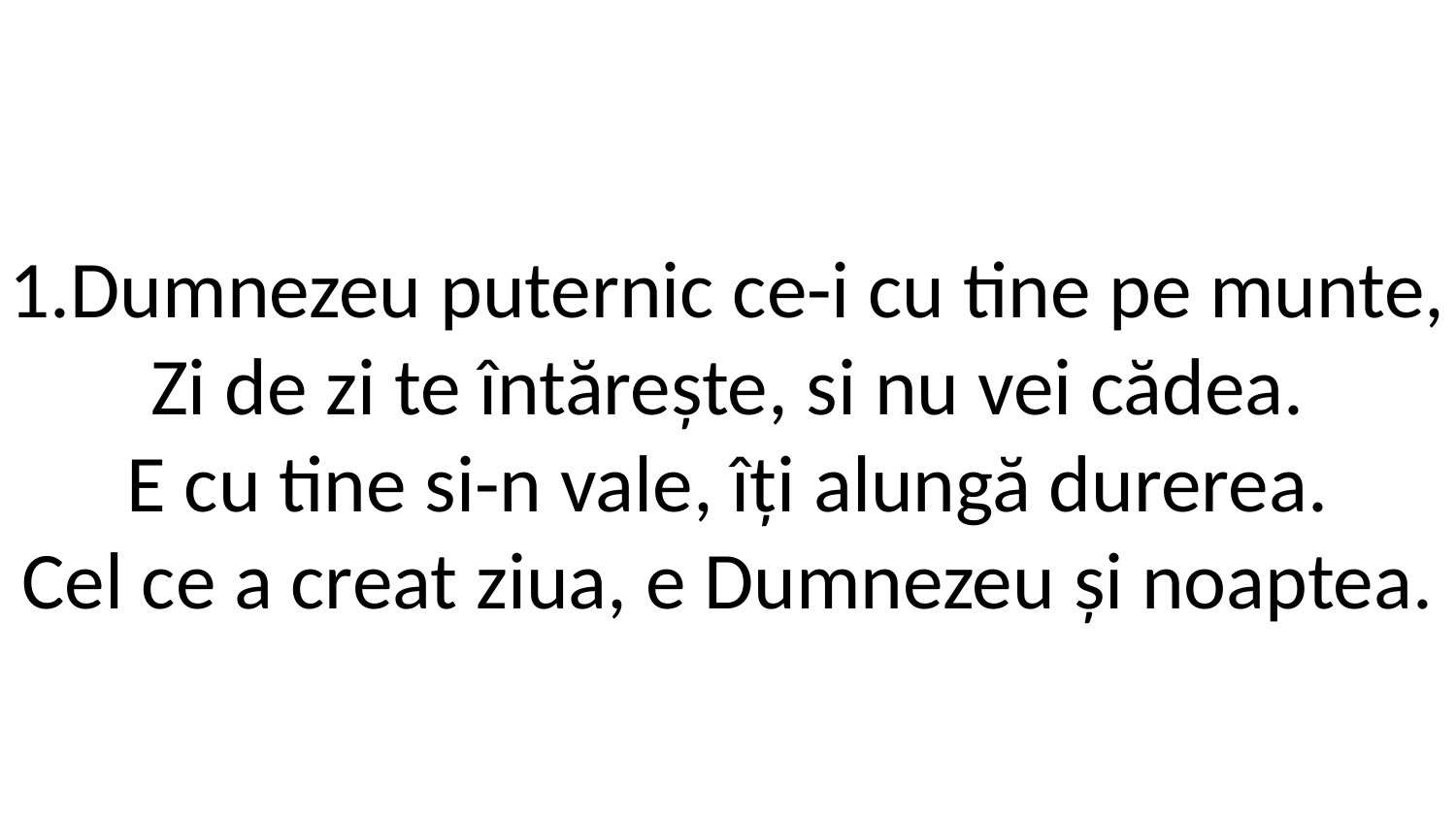

1.Dumnezeu puternic ce-i cu tine pe munte,
Zi de zi te întărește, si nu vei cădea.
E cu tine si-n vale, îți alungă durerea.
Cel ce a creat ziua, e Dumnezeu și noaptea.